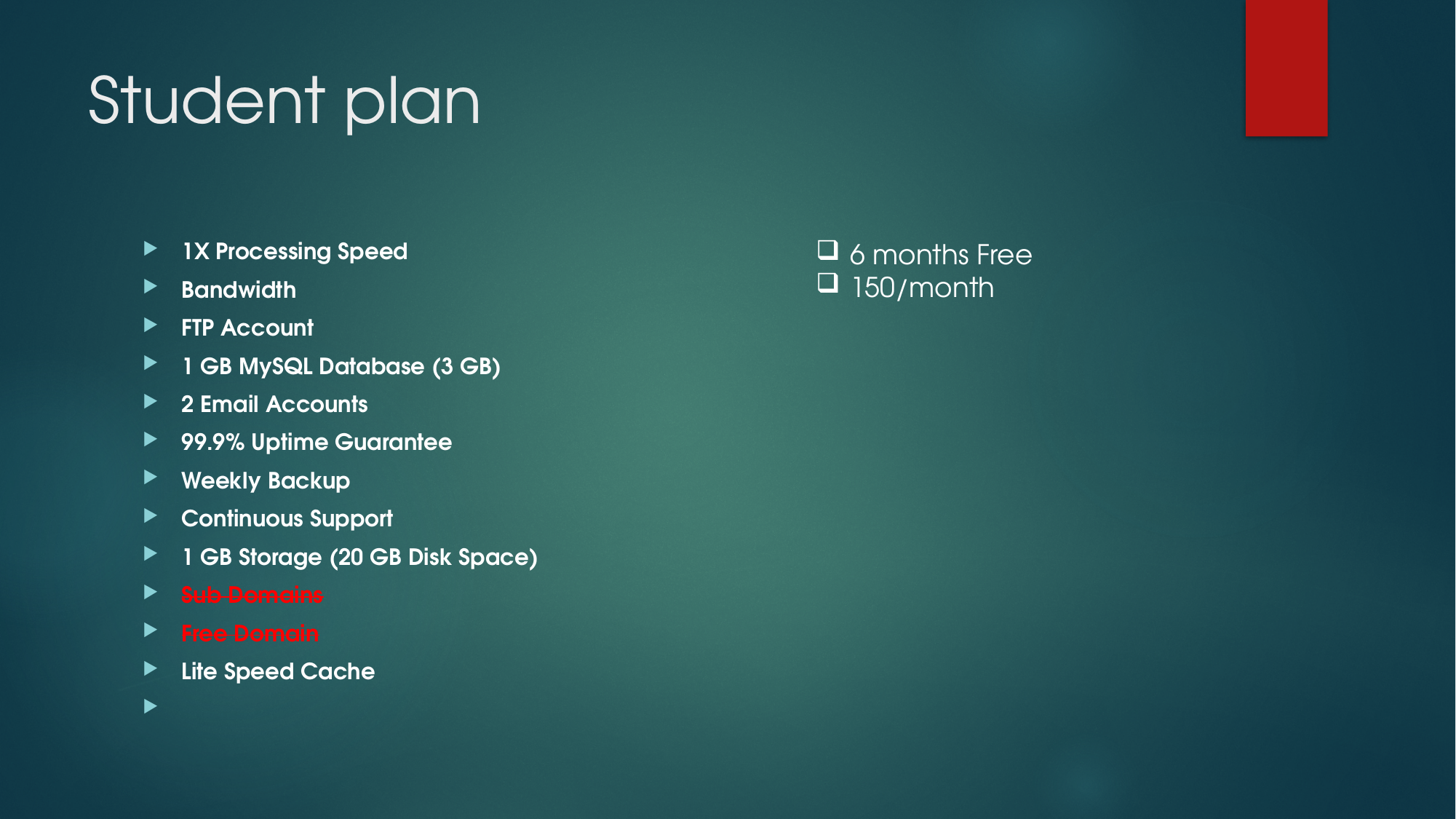

# Student plan
1X Processing Speed
Bandwidth
FTP Account
1 GB MySQL Database (3 GB)
2 Email Accounts
99.9% Uptime Guarantee
Weekly Backup
Continuous Support
1 GB Storage (20 GB Disk Space)
Sub Domains
Free Domain
Lite Speed Cache

6 months Free
150/month